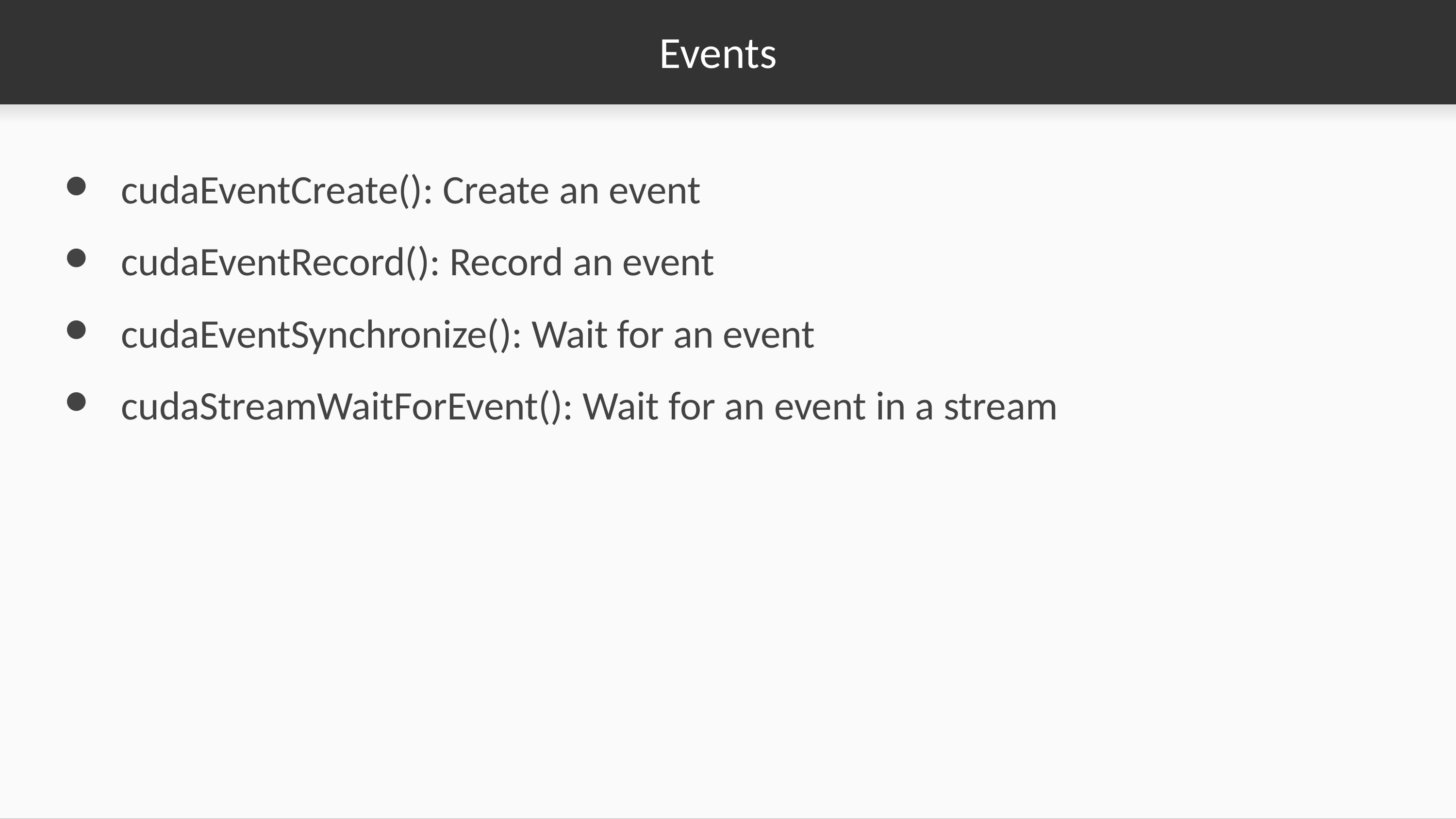

# Events
cudaEventCreate(): Create an event
cudaEventRecord(): Record an event
cudaEventSynchronize(): Wait for an event
cudaStreamWaitForEvent(): Wait for an event in a stream